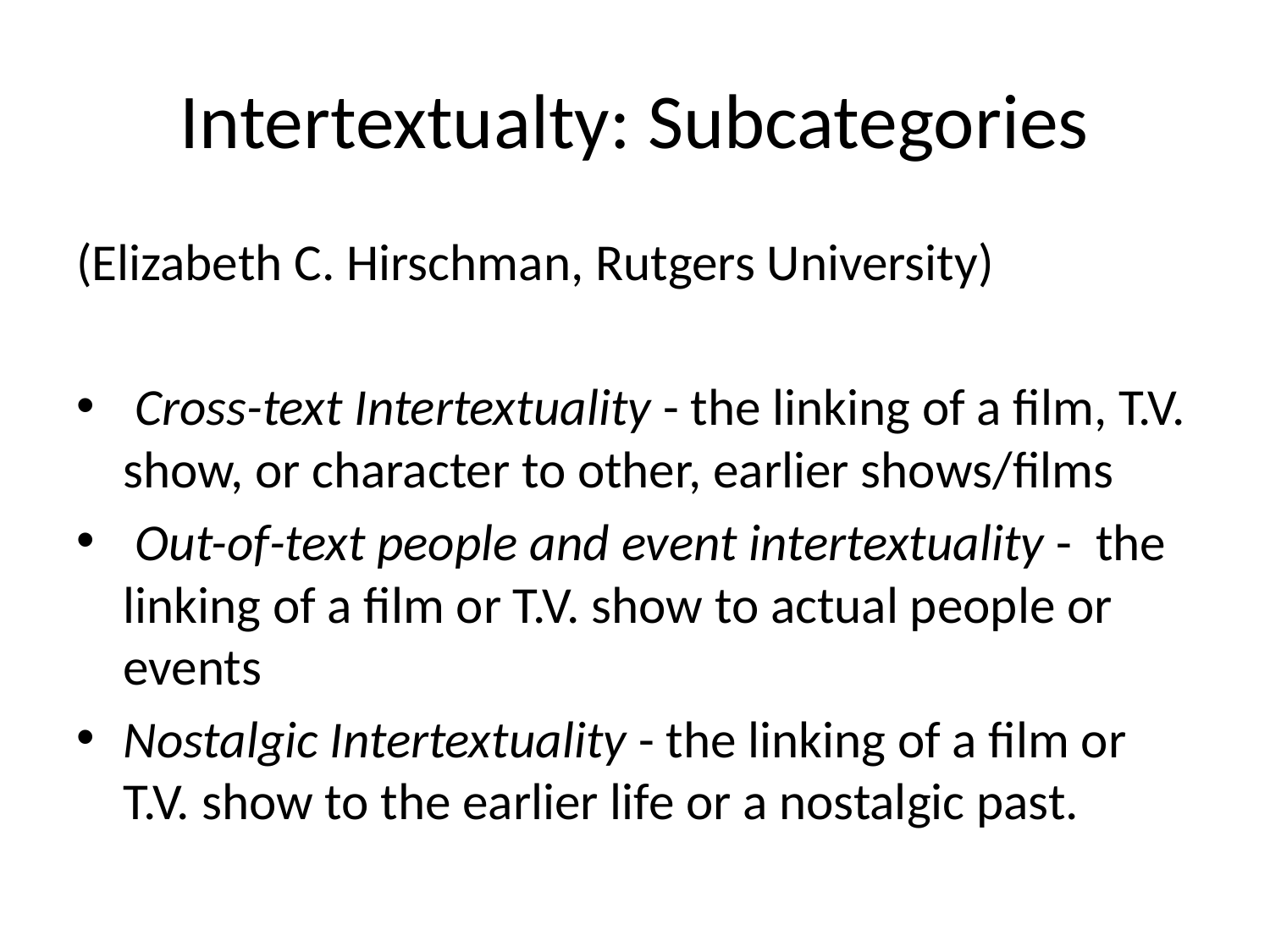

# Intertextualty: Subcategories
(Elizabeth C. Hirschman, Rutgers University)

 Cross-text Intertextuality - the linking of a film, T.V. show, or character to other, earlier shows/films
 Out-of-text people and event intertextuality -  the linking of a film or T.V. show to actual people or events
Nostalgic Intertextuality - the linking of a film or T.V. show to the earlier life or a nostalgic past.